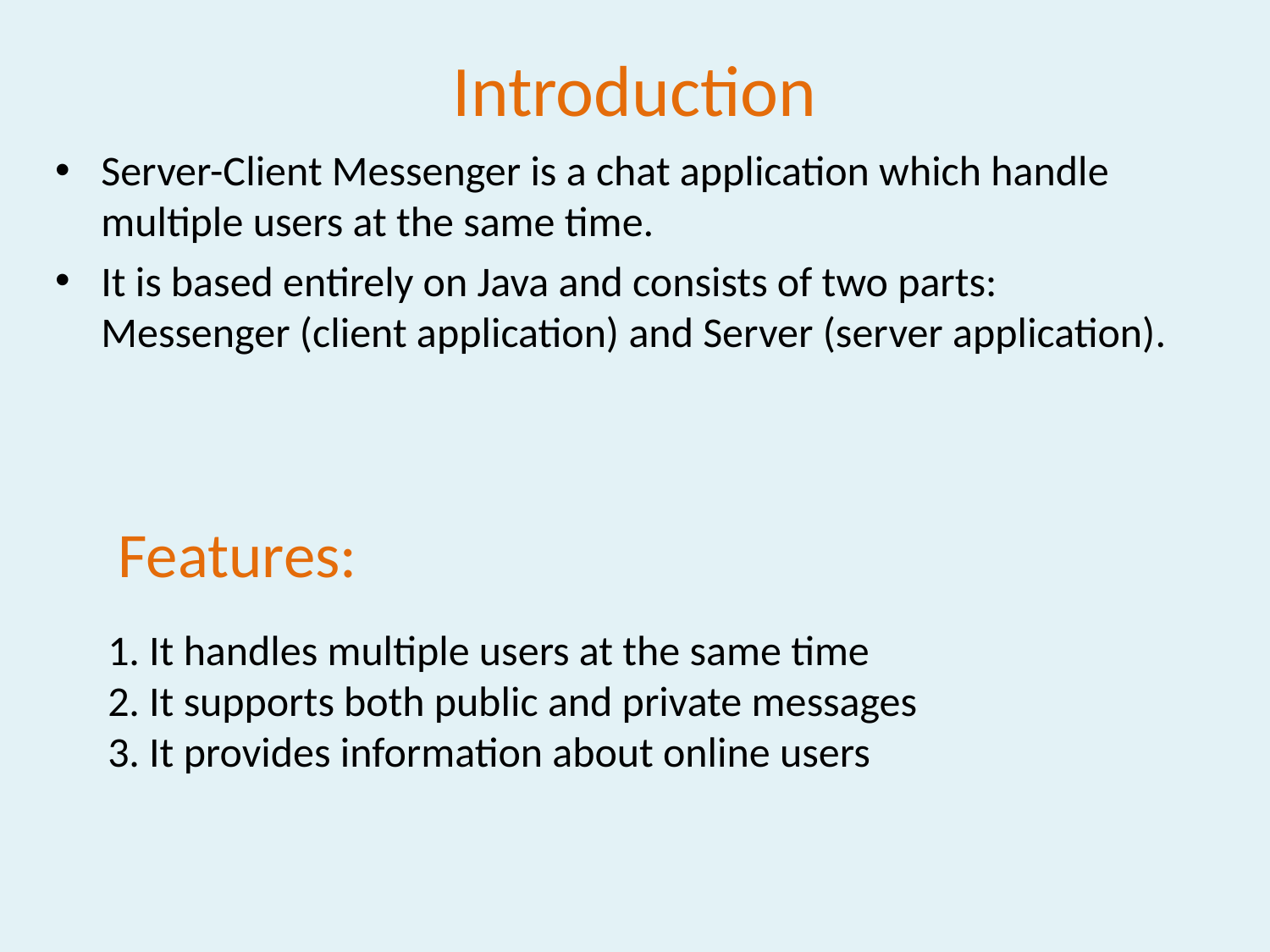

# Introduction
Server-Client Messenger is a chat application which handle multiple users at the same time.
It is based entirely on Java and consists of two parts: Messenger (client application) and Server (server application).
Features:
1. It handles multiple users at the same time
2. It supports both public and private messages
3. It provides information about online users